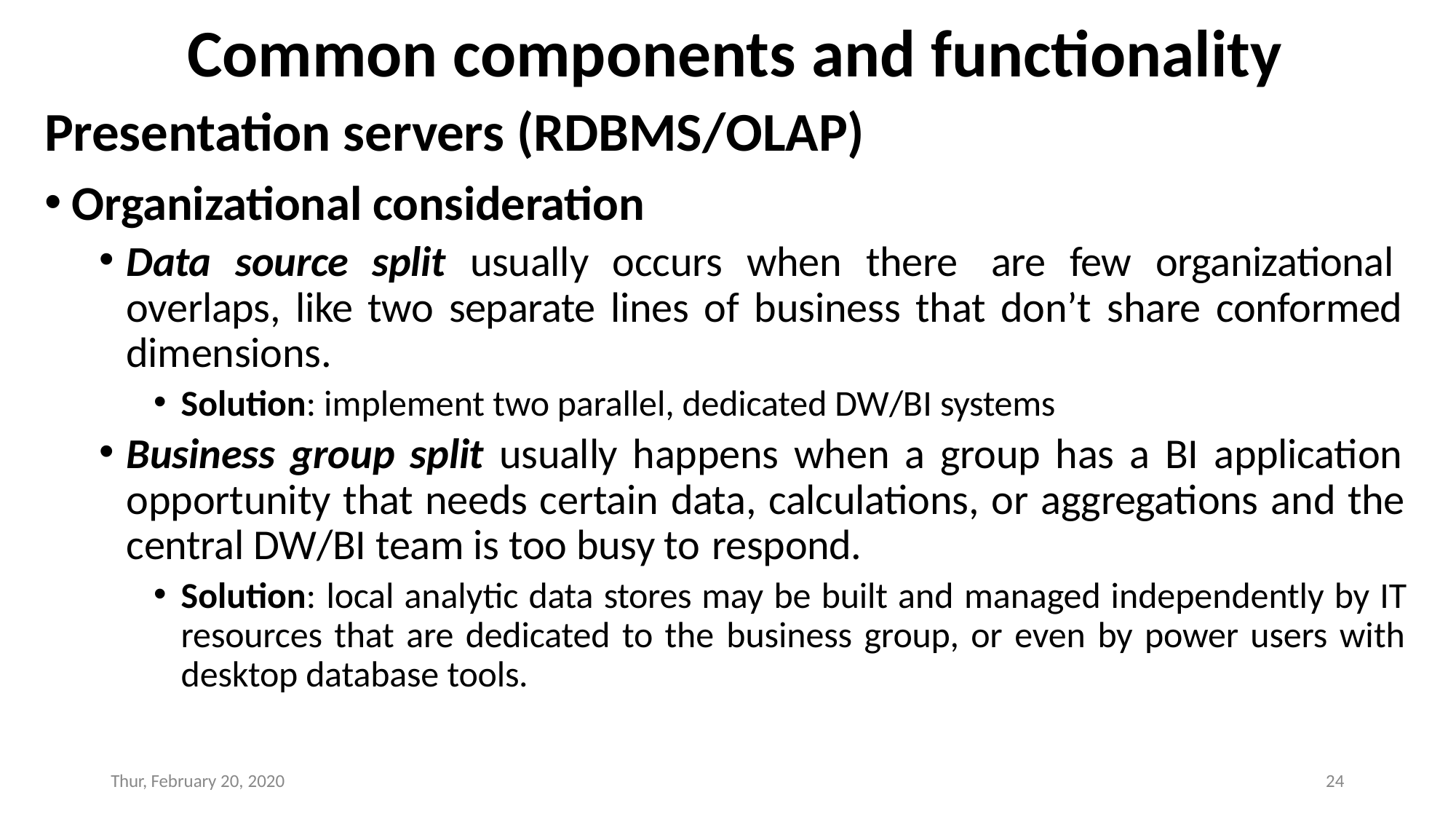

# Common components and functionality
Presentation servers (RDBMS/OLAP)
Organizational consideration
Data source split usually occurs when there are few organizational  overlaps, like two separate lines of business that don’t share conformed  dimensions.
Solution: implement two parallel, dedicated DW/BI systems
Business group split usually happens when a group has a BI application  opportunity that needs certain data, calculations, or aggregations and the  central DW/BI team is too busy to respond.
Solution: local analytic data stores may be built and managed independently by IT  resources that are dedicated to the business group, or even by power users with  desktop database tools.
Thur, February 20, 2020
24